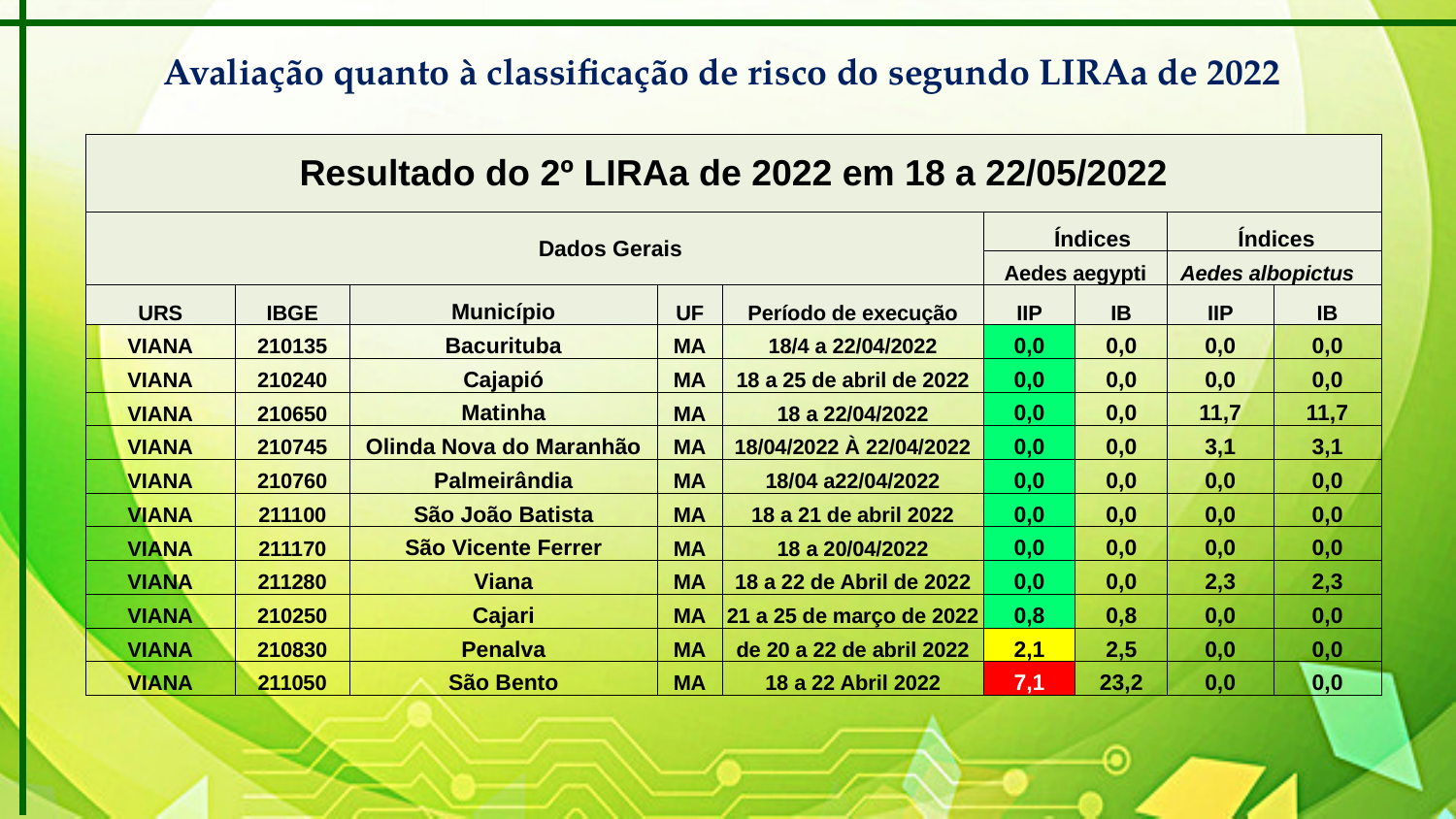

Avaliação quanto à classificação de risco do segundo LIRAa de 2022
| Resultado do 2º LIRAa de 2022 em 18 a 22/05/2022 |  |  |  |  |  |  |  |  |
| --- | --- | --- | --- | --- | --- | --- | --- | --- |
| Dados Gerais |  |  |  |  | Índices |  | Índices |  |
|  |  |  |  |  | Aedes aegypti |  | Aedes albopictus |  |
| URS | IBGE | Município | UF | Período de execução | IIP | IB | IIP | IB |
| VIANA | 210135 | Bacurituba | MA | 18/4 a 22/04/2022 | 0,0 | 0,0 | 0,0 | 0,0 |
| VIANA | 210240 | Cajapió | MA | 18 a 25 de abril de 2022 | 0,0 | 0,0 | 0,0 | 0,0 |
| VIANA | 210650 | Matinha | MA | 18 a 22/04/2022 | 0,0 | 0,0 | 11,7 | 11,7 |
| VIANA | 210745 | Olinda Nova do Maranhão | MA | 18/04/2022 À 22/04/2022 | 0,0 | 0,0 | 3,1 | 3,1 |
| VIANA | 210760 | Palmeirândia | MA | 18/04 a22/04/2022 | 0,0 | 0,0 | 0,0 | 0,0 |
| VIANA | 211100 | São João Batista | MA | 18 a 21 de abril 2022 | 0,0 | 0,0 | 0,0 | 0,0 |
| VIANA | 211170 | São Vicente Ferrer | MA | 18 a 20/04/2022 | 0,0 | 0,0 | 0,0 | 0,0 |
| VIANA | 211280 | Viana | MA | 18 a 22 de Abril de 2022 | 0,0 | 0,0 | 2,3 | 2,3 |
| VIANA | 210250 | Cajari | MA | 21 a 25 de março de 2022 | 0,8 | 0,8 | 0,0 | 0,0 |
| VIANA | 210830 | Penalva | MA | de 20 a 22 de abril 2022 | 2,1 | 2,5 | 0,0 | 0,0 |
| VIANA | 211050 | São Bento | MA | 18 a 22 Abril 2022 | 7,1 | 23,2 | 0,0 | 0,0 |